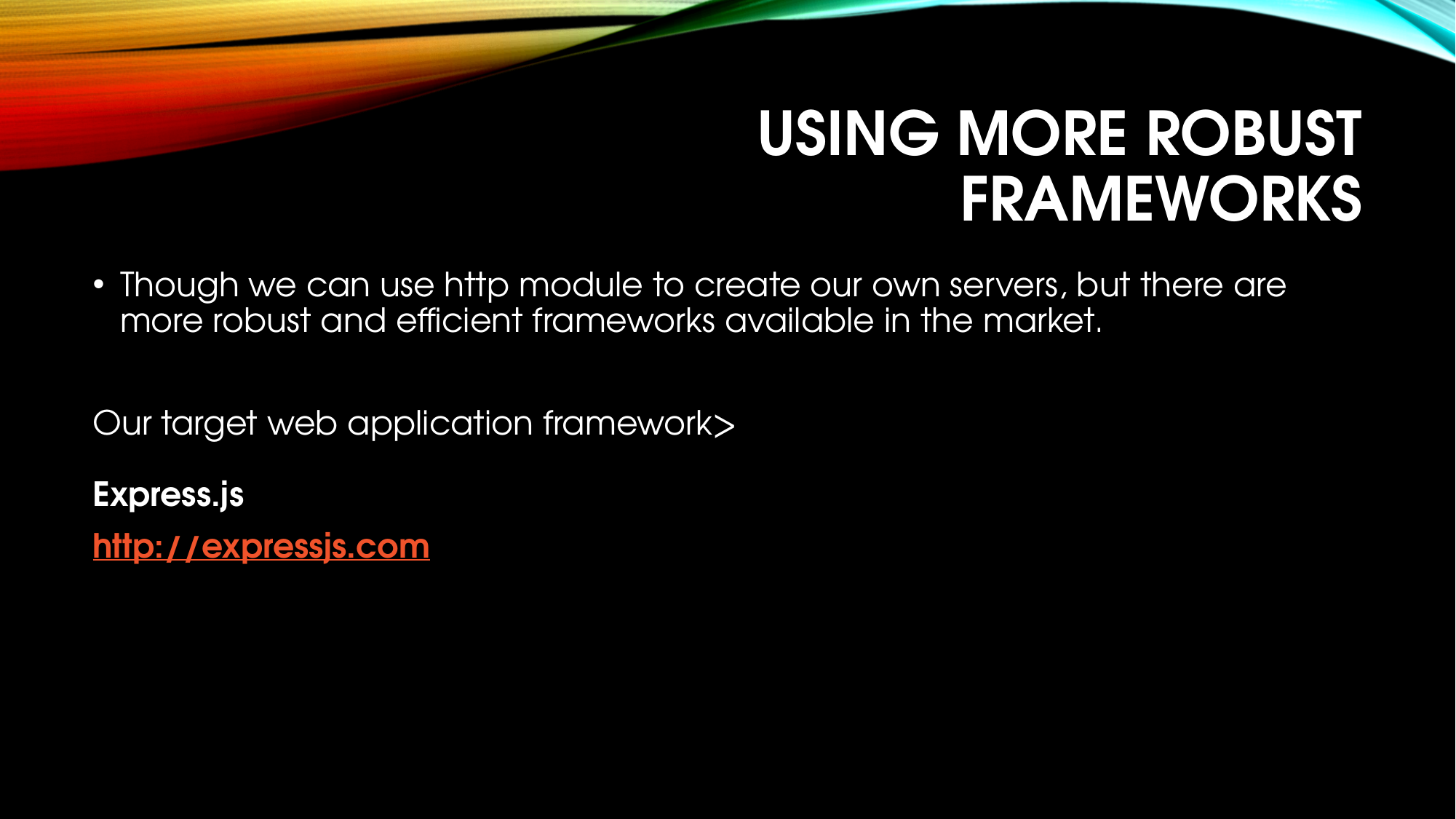

# Using More Robust Frameworks
Though we can use http module to create our own servers, but there are more robust and efficient frameworks available in the market.

Our target web application framework>
Express.js
http://expressjs.com